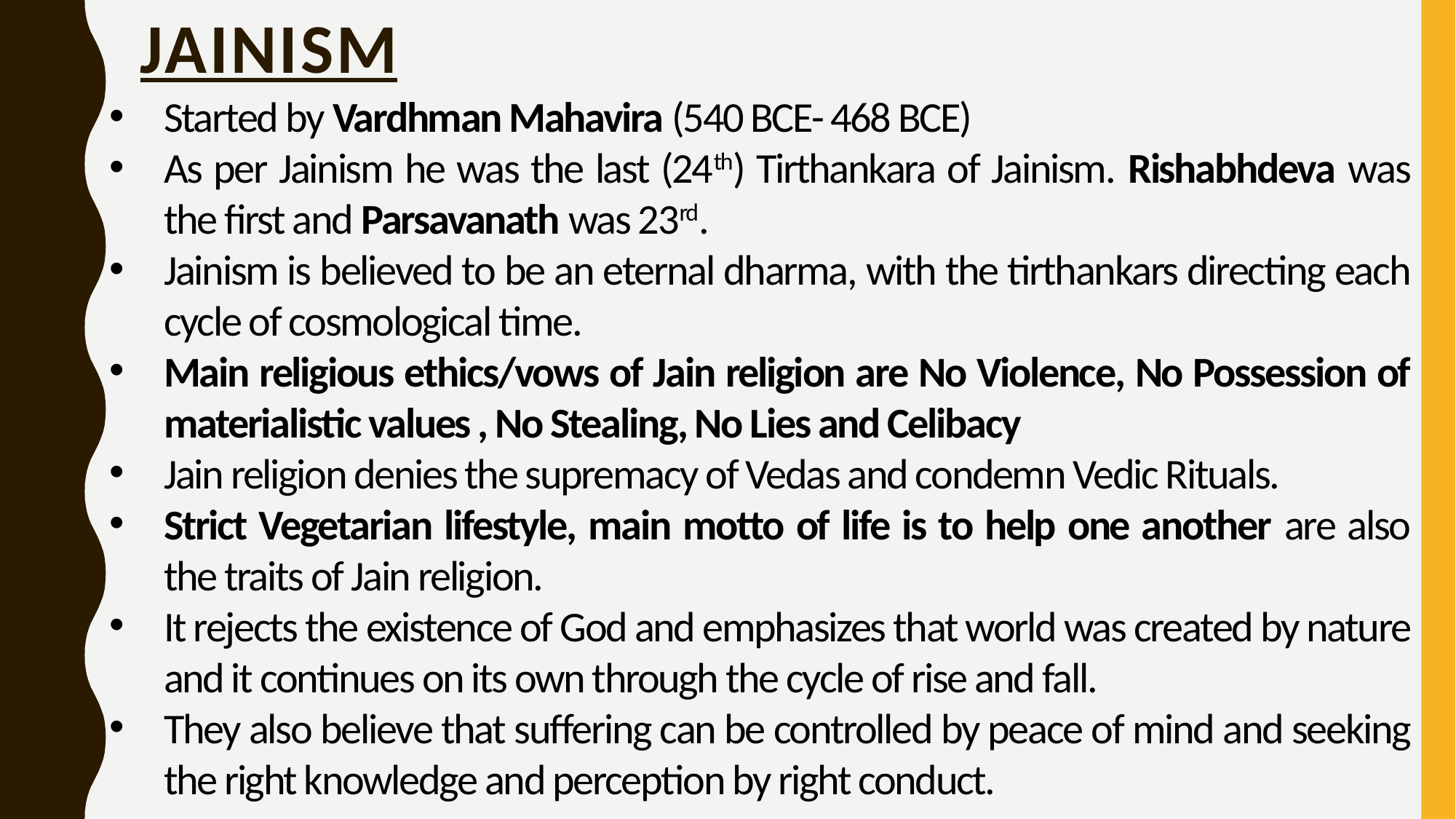

# JAINISM
Started by Vardhman Mahavira (540 BCE- 468 BCE)
As per Jainism he was the last (24th) Tirthankara of Jainism. Rishabhdeva was the first and Parsavanath was 23rd.
Jainism is believed to be an eternal dharma, with the tirthankars directing each cycle of cosmological time.
Main religious ethics/vows of Jain religion are No Violence, No Possession of materialistic values , No Stealing, No Lies and Celibacy
Jain religion denies the supremacy of Vedas and condemn Vedic Rituals.
Strict Vegetarian lifestyle, main motto of life is to help one another are also the traits of Jain religion.
It rejects the existence of God and emphasizes that world was created by nature and it continues on its own through the cycle of rise and fall.
They also believe that suffering can be controlled by peace of mind and seeking the right knowledge and perception by right conduct.